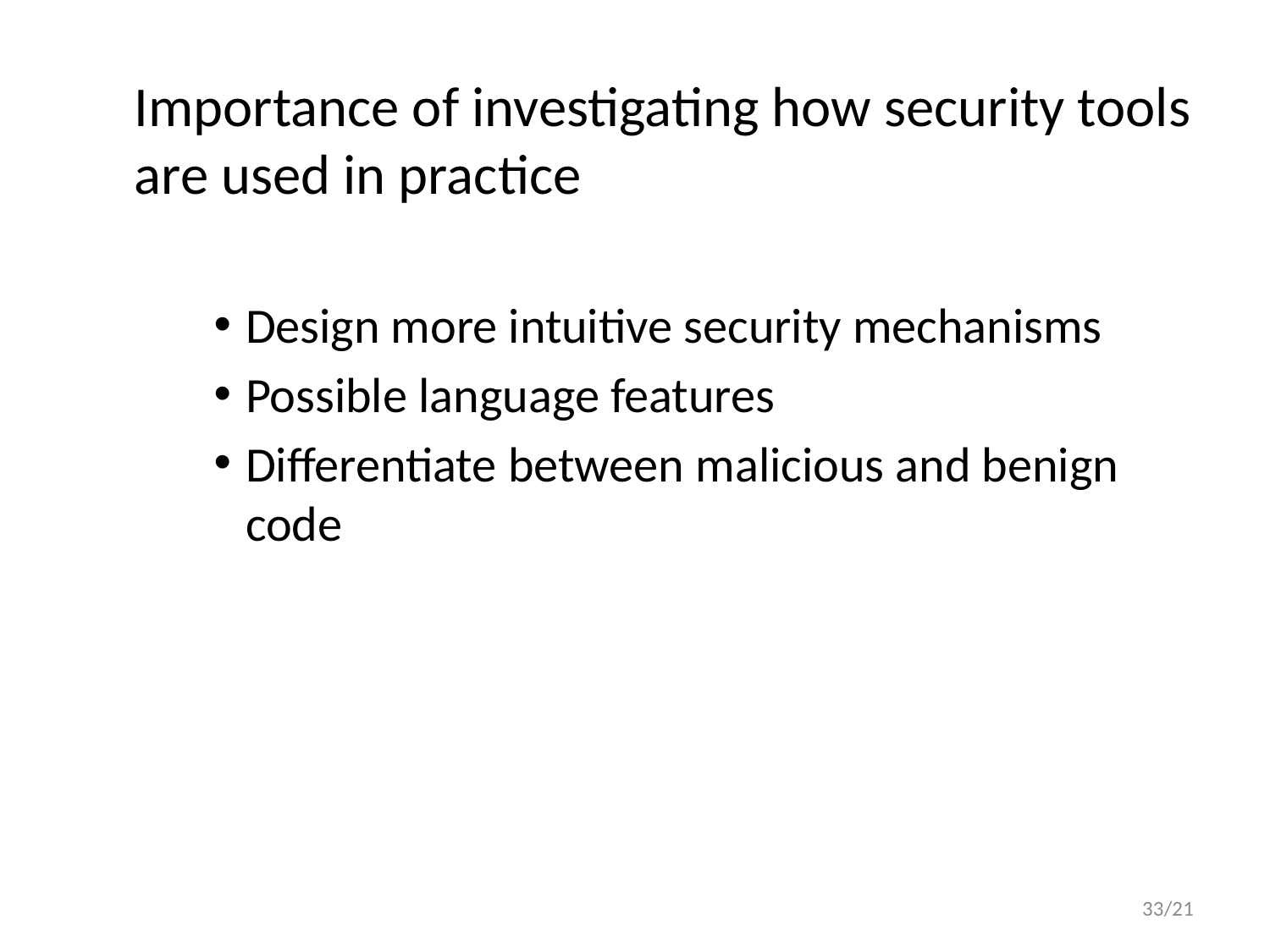

Importance of investigating how security tools are used in practice

Design more intuitive security mechanisms
Possible language features
Differentiate between malicious and benign code

33/21